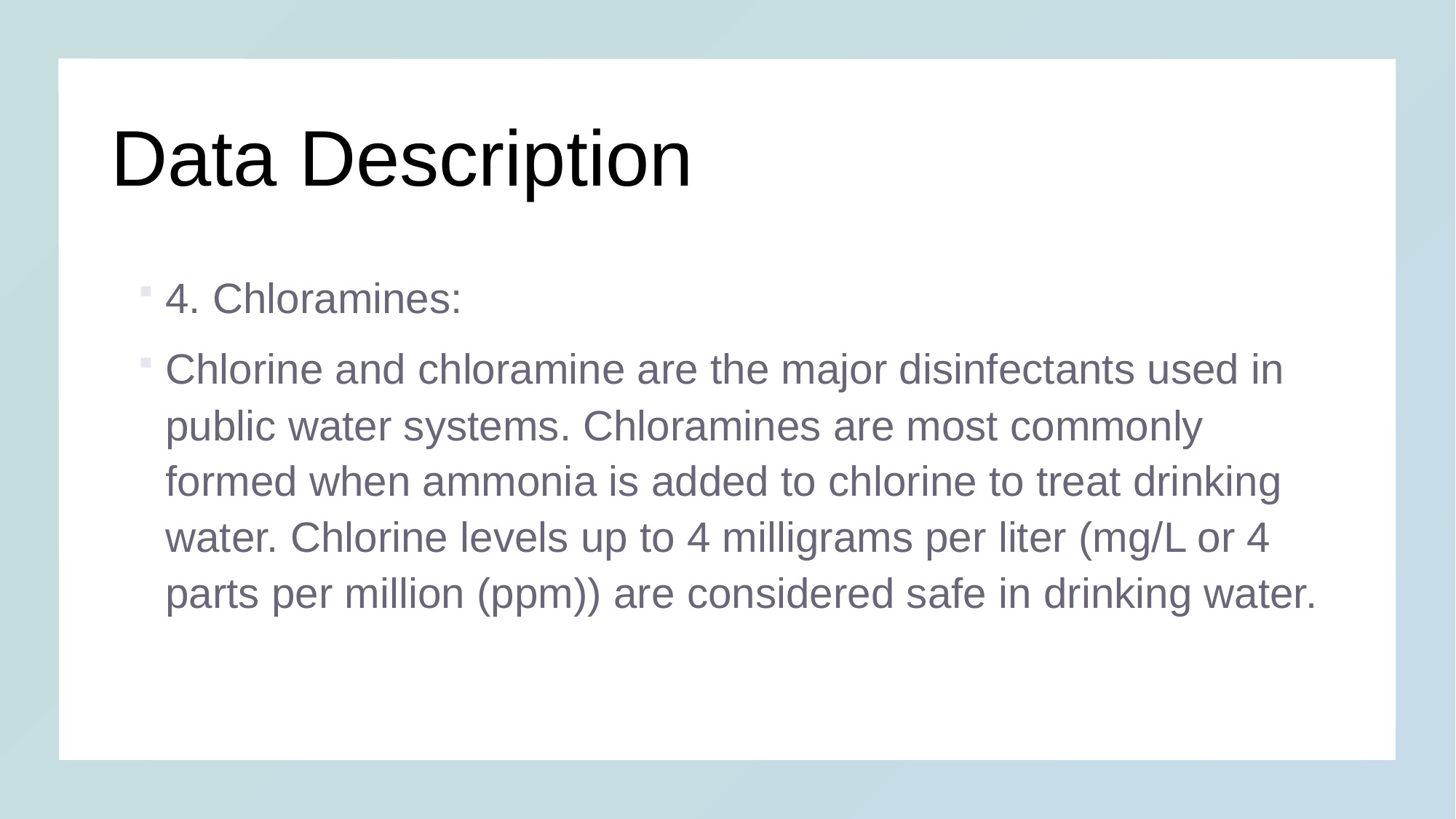

# Data Description
4. Chloramines:
Chlorine and chloramine are the major disinfectants used in public water systems. Chloramines are most commonly formed when ammonia is added to chlorine to treat drinking water. Chlorine levels up to 4 milligrams per liter (mg/L or 4 parts per million (ppm)) are considered safe in drinking water.